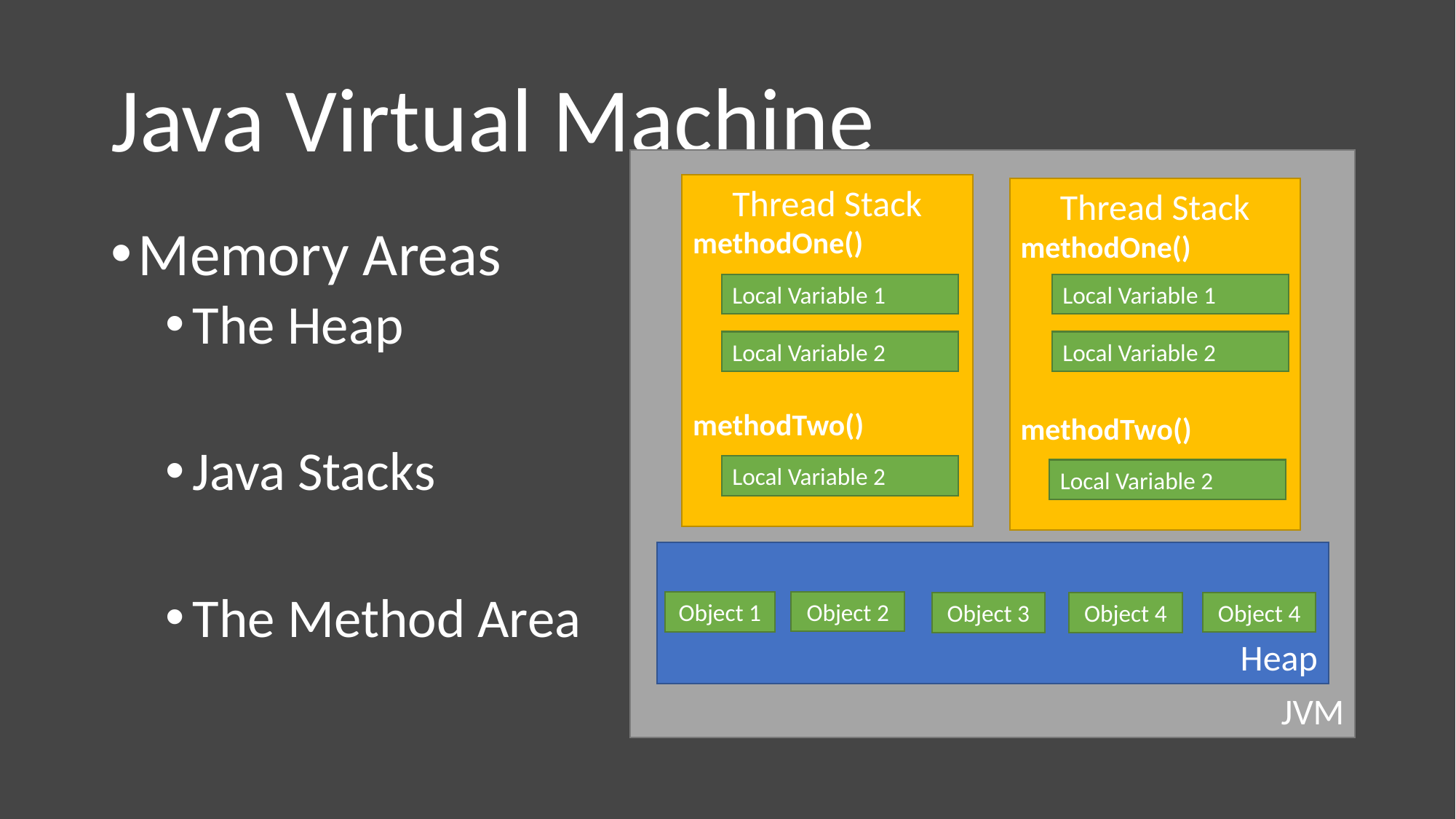

# Java Virtual Machine
JVM
Thread Stack
methodOne()

methodTwo()
Local Variable 1
Local Variable 2
Local Variable 2
Thread Stack
methodOne()

methodTwo()
Local Variable 1
Local Variable 2
Local Variable 2
Memory Areas
The Heap

Java Stacks

The Method Area

Heap
Object 1
Object 2
Object 4
Object 3
Object 4